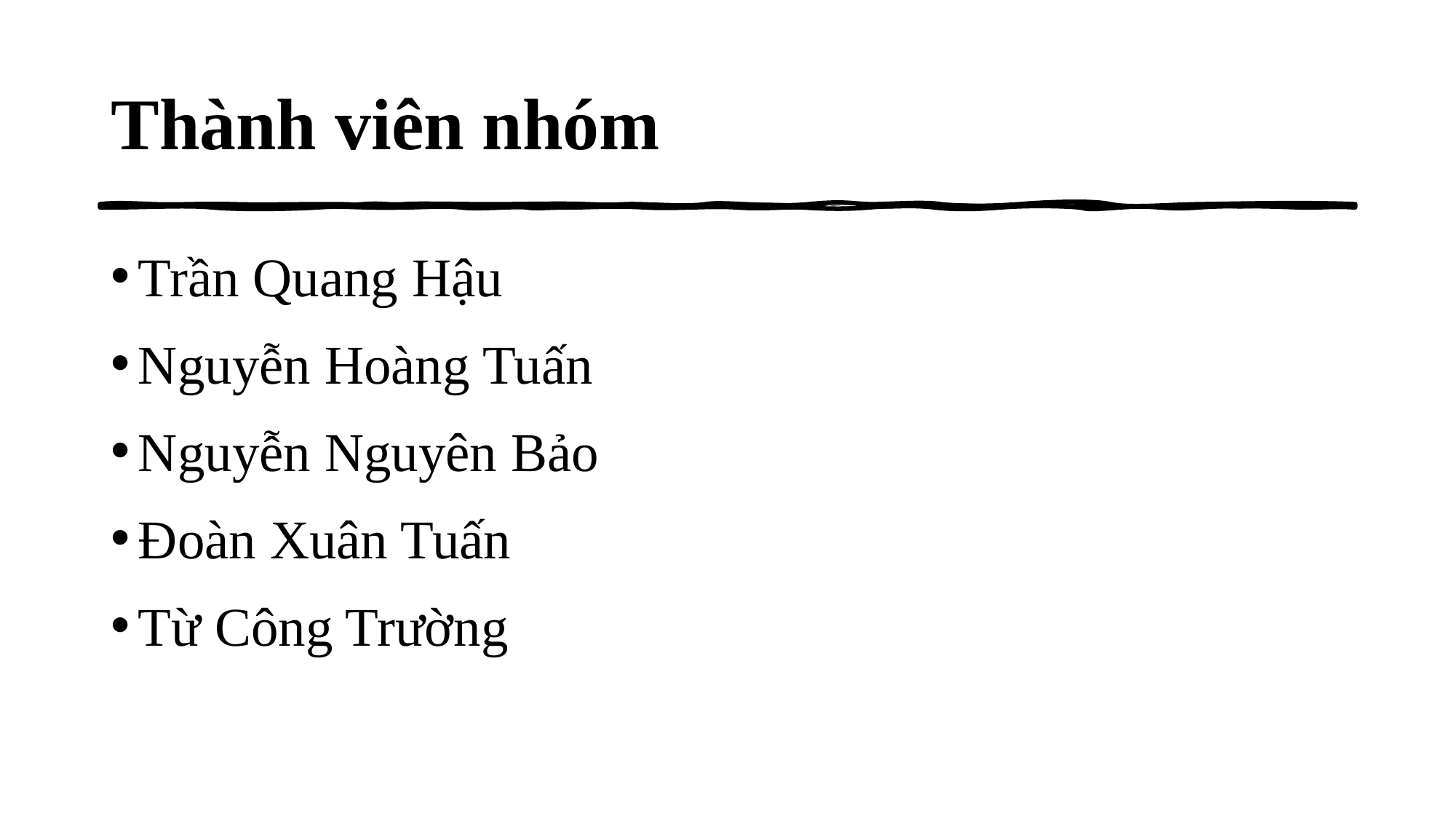

# Thành viên nhóm
Trần Quang Hậu
Nguyễn Hoàng Tuấn
Nguyễn Nguyên Bảo
Đoàn Xuân Tuấn
Từ Công Trường